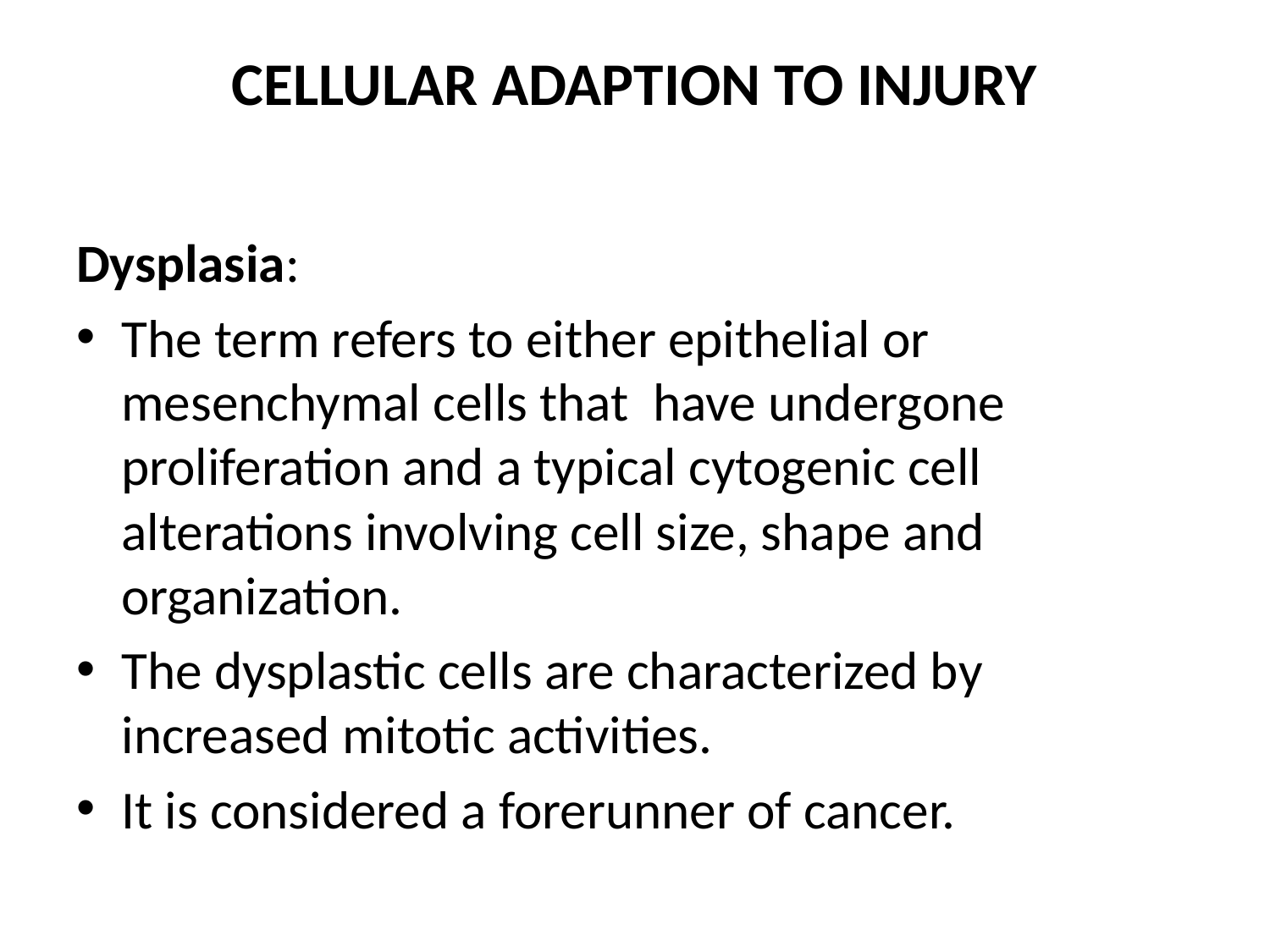

# CELLULAR ADAPTION TO INJURY
Dysplasia:
The term refers to either epithelial or mesenchymal cells that  have undergone proliferation and a typical cytogenic cell alterations involving cell size, shape and organization.
The dysplastic cells are characterized by increased mitotic activities.
It is considered a forerunner of cancer.